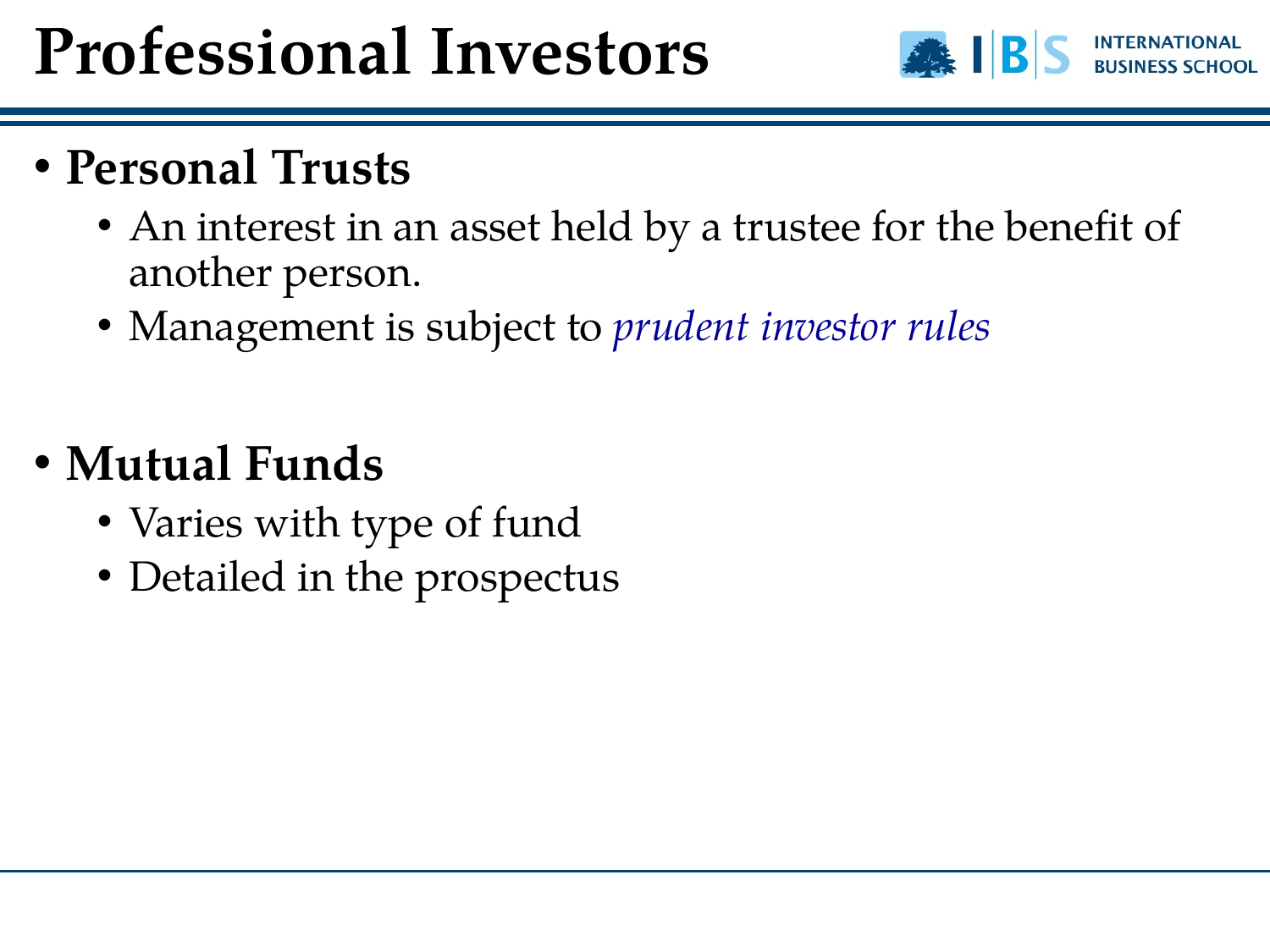

Professional Investors
Personal Trusts
An interest in an asset held by a trustee for the benefit of another person.
Management is subject to prudent investor rules

Mutual Funds
Varies with type of fund
Detailed in the prospectus